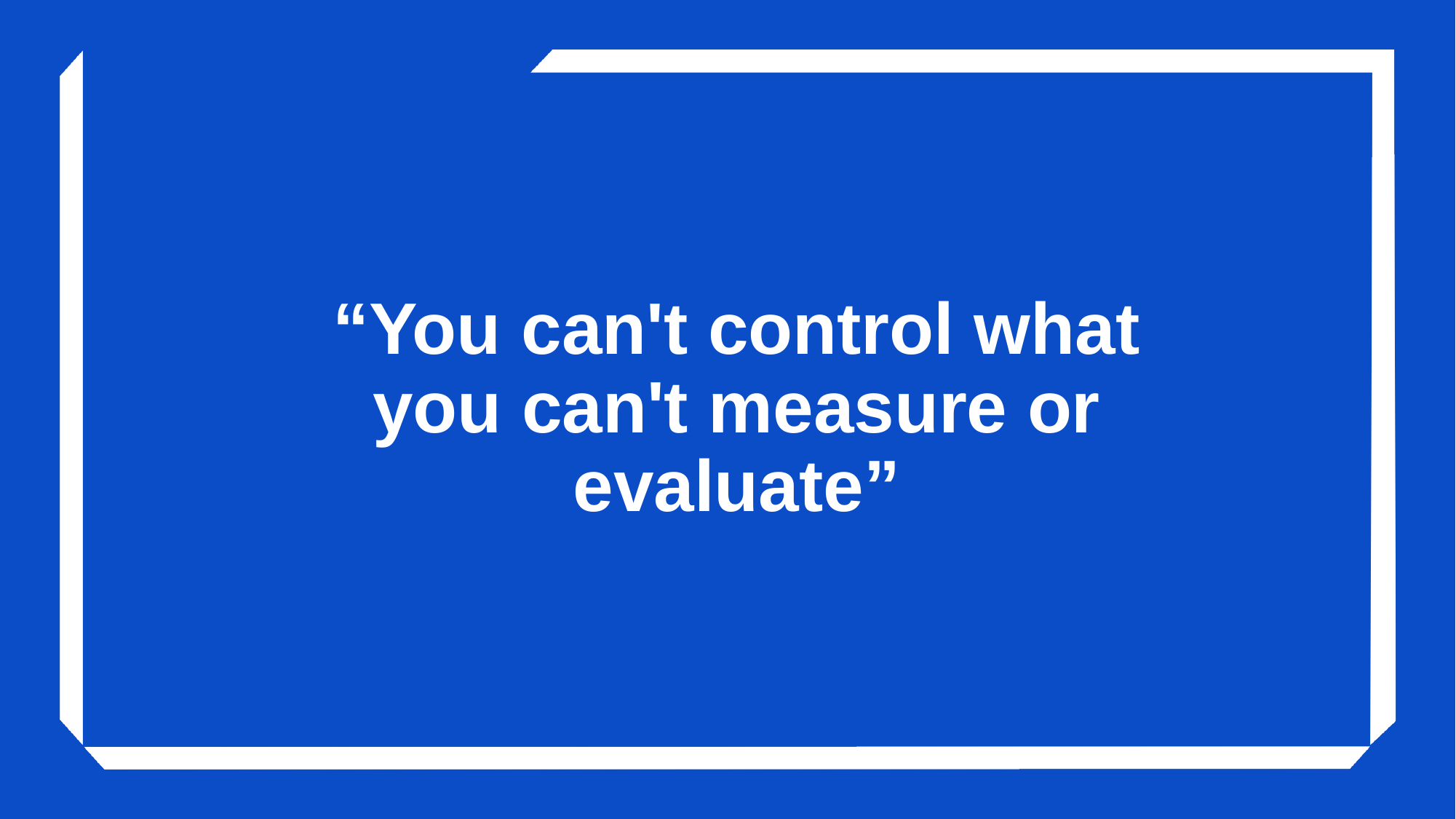

# “You can't control what you can't measure or evaluate”